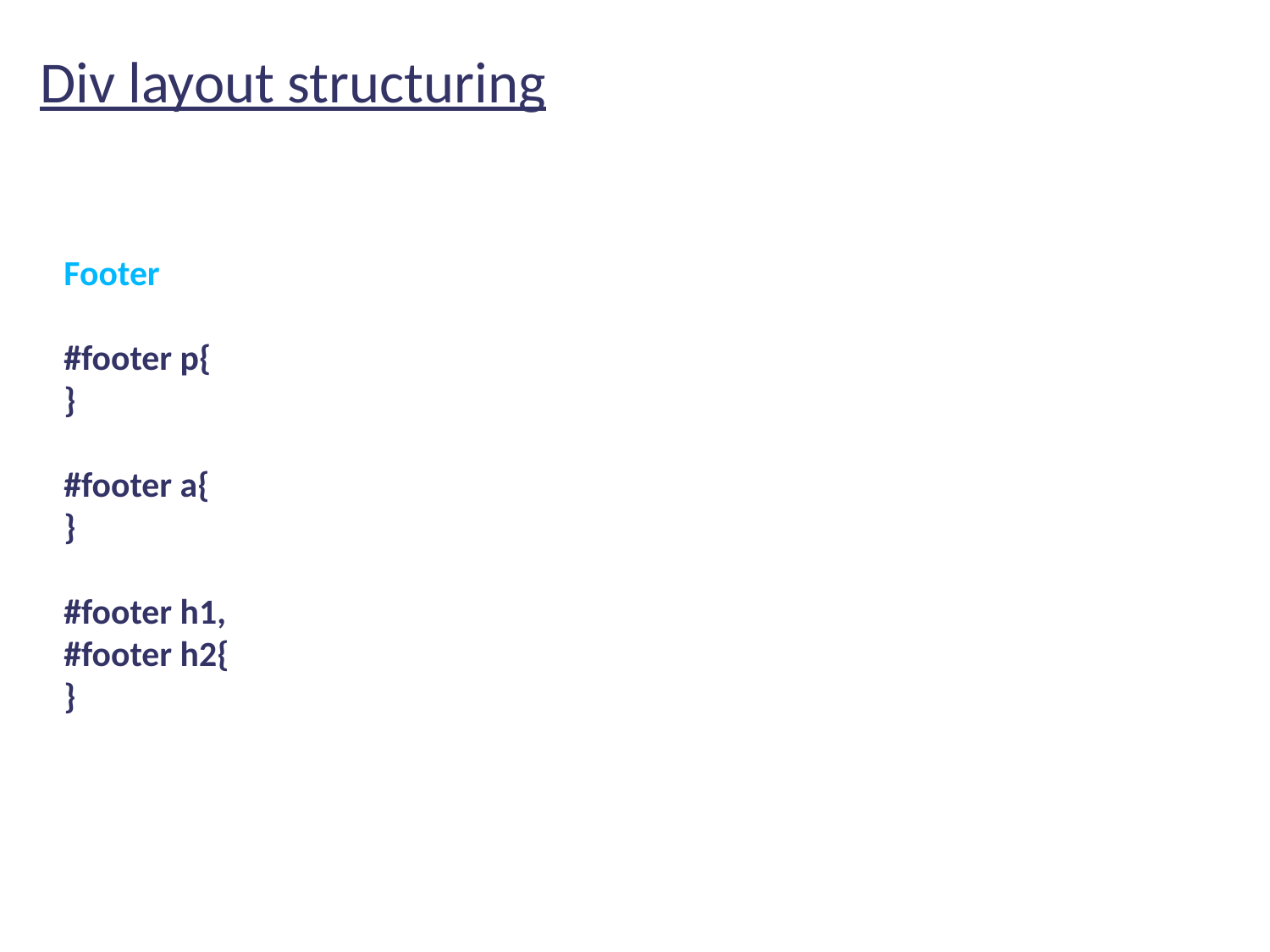

Div layout structuring
Footer

#footer p{
}

#footer a{
}

#footer h1,
#footer h2{
}